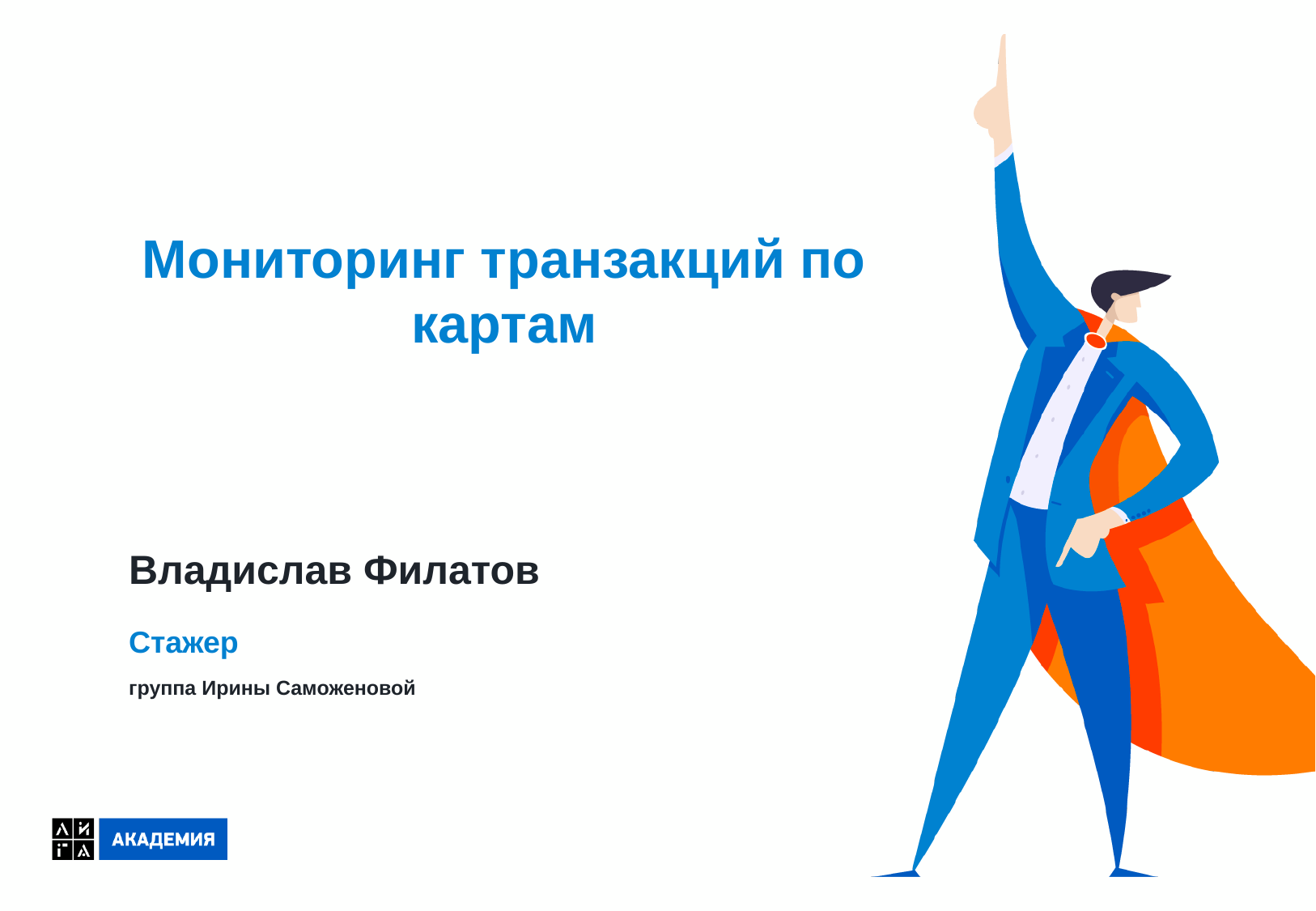

Мониторинг транзакций по картам

# Владислав Филатов
Стажер
группа Ирины Саможеновой